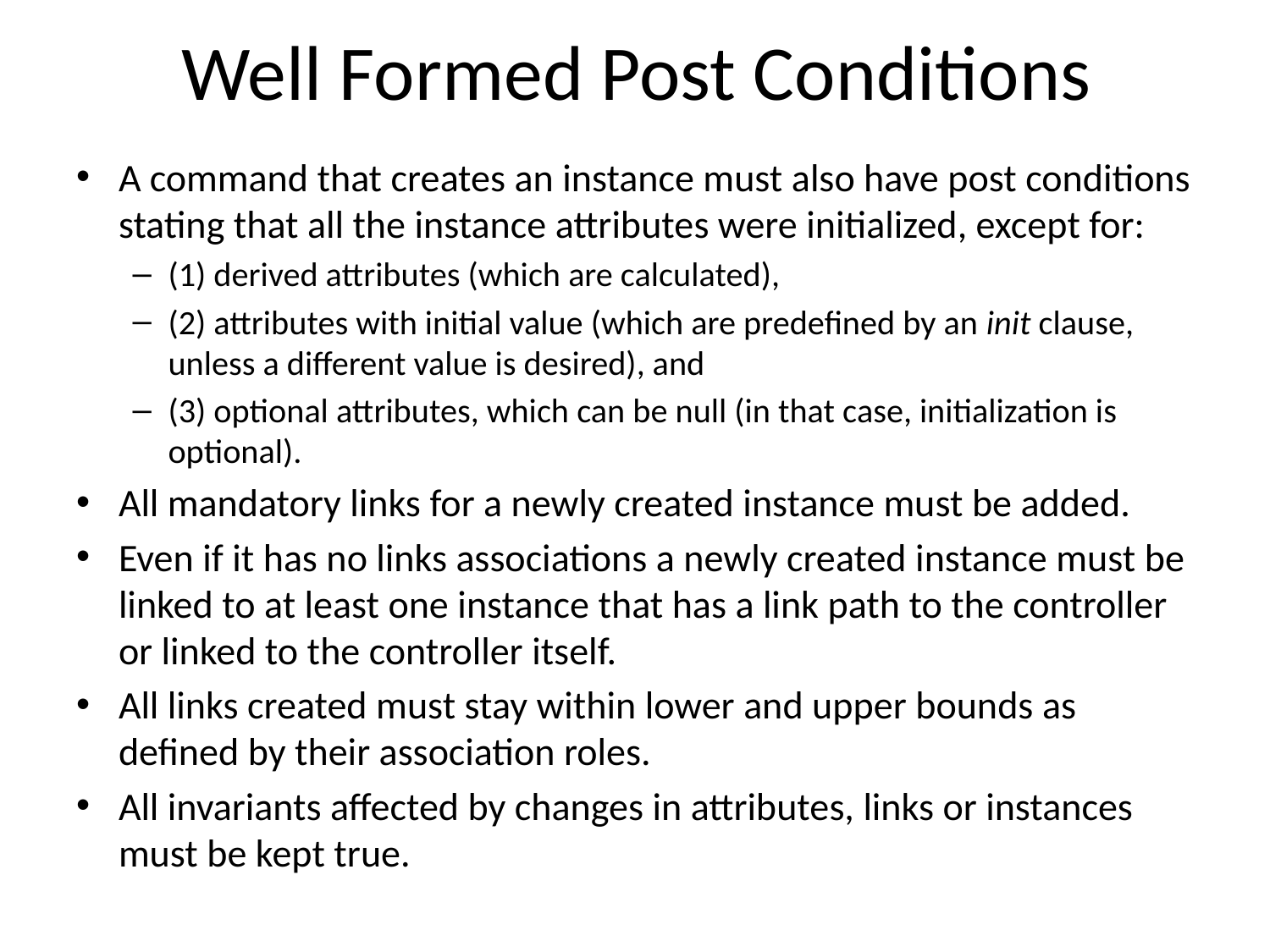

# Well Formed Post Conditions
A command that creates an instance must also have post conditions stating that all the instance attributes were initialized, except for:
(1) derived attributes (which are calculated),
(2) attributes with initial value (which are predefined by an init clause, unless a different value is desired), and
(3) optional attributes, which can be null (in that case, initialization is optional).
All mandatory links for a newly created instance must be added.
Even if it has no links associations a newly created instance must be linked to at least one instance that has a link path to the controller or linked to the controller itself.
All links created must stay within lower and upper bounds as defined by their association roles.
All invariants affected by changes in attributes, links or instances must be kept true.